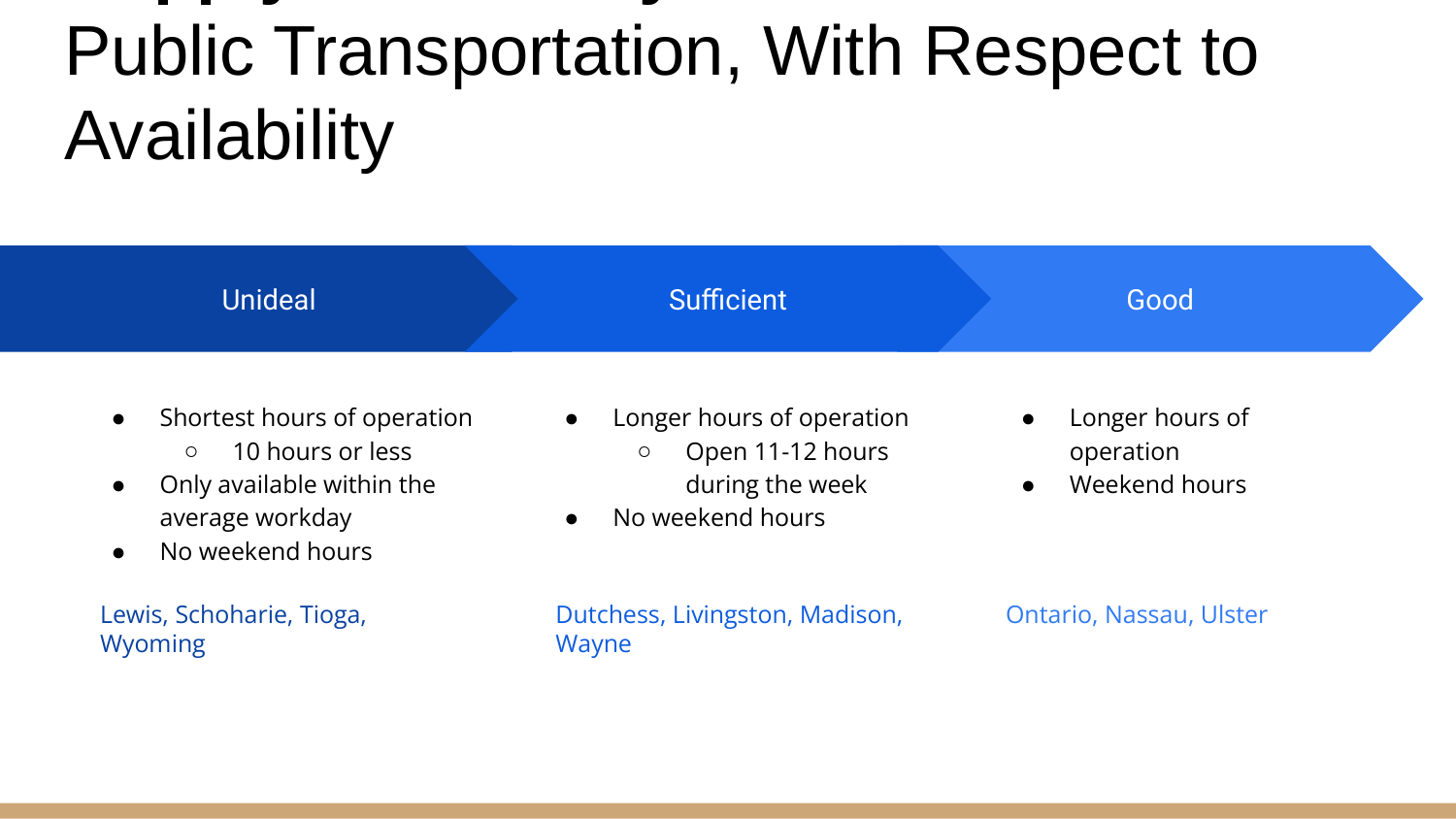

# Supply-Side Analysis: Classification of Public Transportation, With Respect to Availability
Good
Longer hours of operation
Weekend hours
Sufficient
Longer hours of operation
Open 11-12 hours during the week
No weekend hours
Unideal
Shortest hours of operation
10 hours or less
Only available within the average workday
No weekend hours
Lewis, Schoharie, Tioga, Wyoming
Dutchess, Livingston, Madison,
Wayne
Ontario, Nassau, Ulster